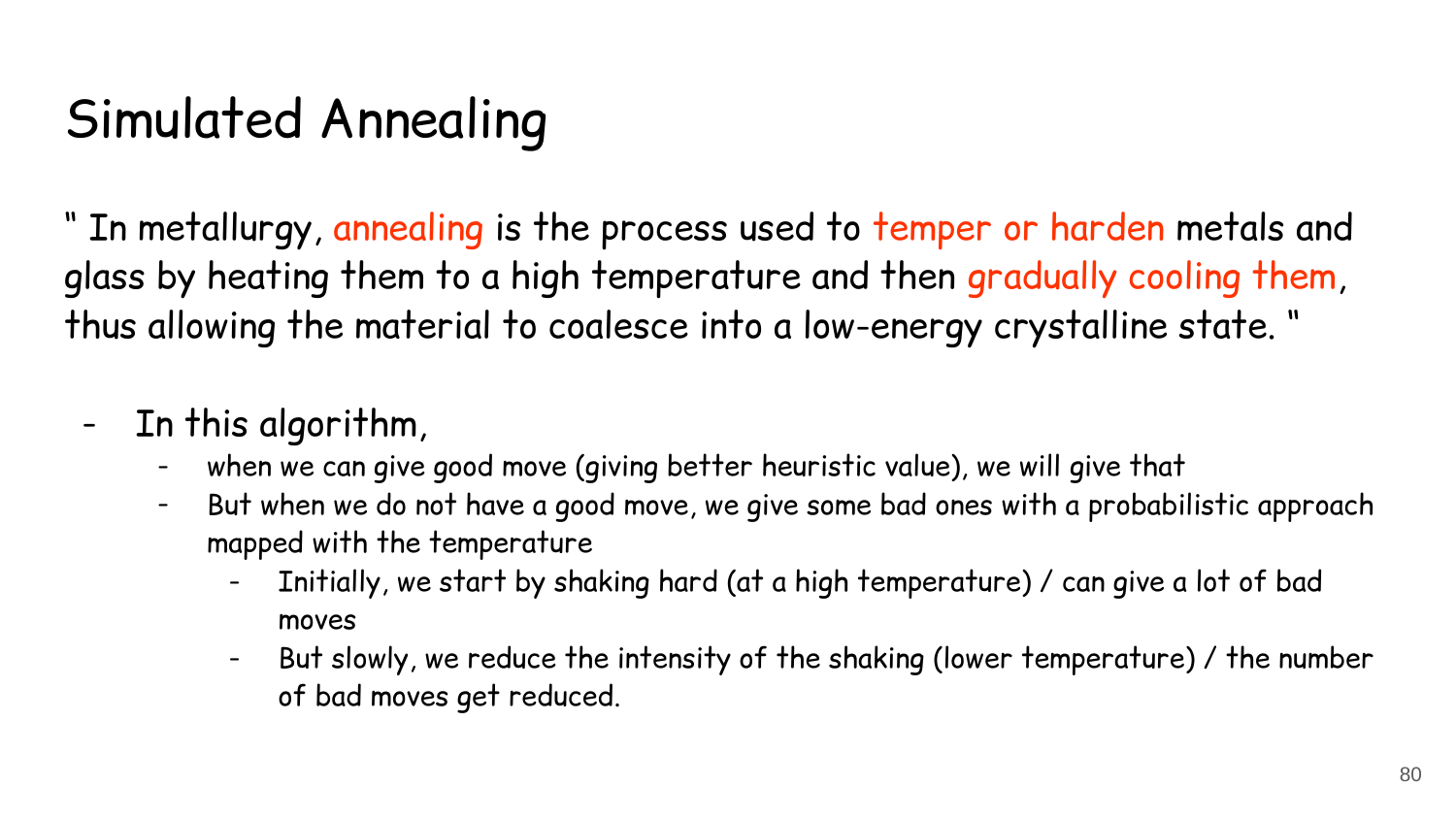

# Simulated Annealing
“ In metallurgy, annealing is the process used to temper or harden metals and glass by heating them to a high temperature and then gradually cooling them, thus allowing the material to coalesce into a low-energy crystalline state. “

In this algorithm,
when we can give good move (giving better heuristic value), we will give that
But when we do not have a good move, we give some bad ones with a probabilistic approach mapped with the temperature
Initially, we start by shaking hard (at a high temperature) / can give a lot of bad moves
But slowly, we reduce the intensity of the shaking (lower temperature) / the number of bad moves get reduced.
80